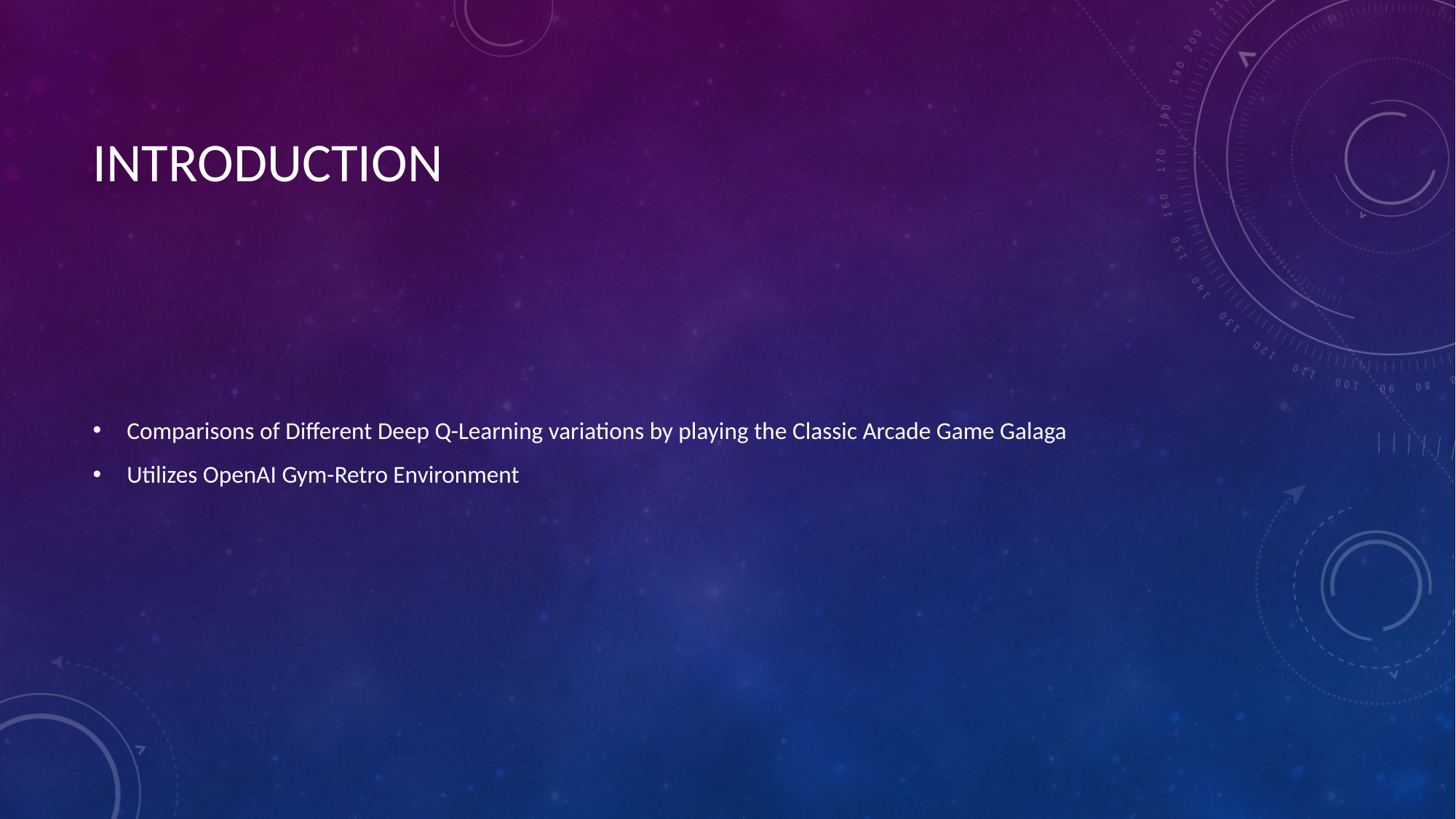

# Introduction
Comparisons of Different Deep Q-Learning variations by playing the Classic Arcade Game Galaga
Utilizes OpenAI Gym-Retro Environment